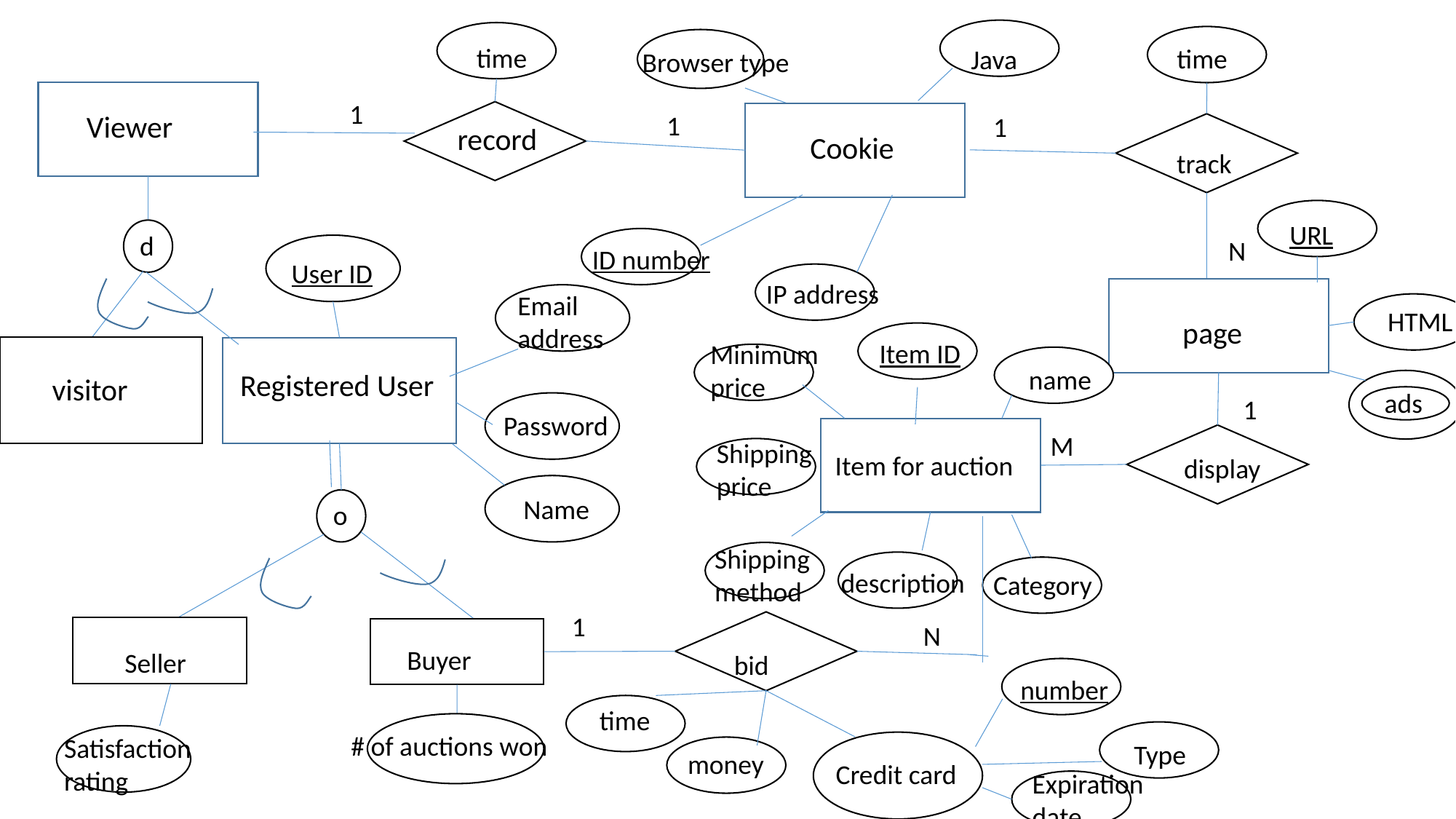

time

Cookie

ID number

IP address

Browser type
Java

Viewer
record
1
1

d

User ID
Email address

Password

Name

Registered User

visitor

time
1

track

URL
N

HTML
page

Item ID
Minimum price

Shipping price
Item for auction

name

ads
1

M

display

o
Shipping method

description
Category
1

N

Seller

Buyer
bid

number

time

# of auctions won
Satisfaction rating

Type

money
Credit card
Expiration date